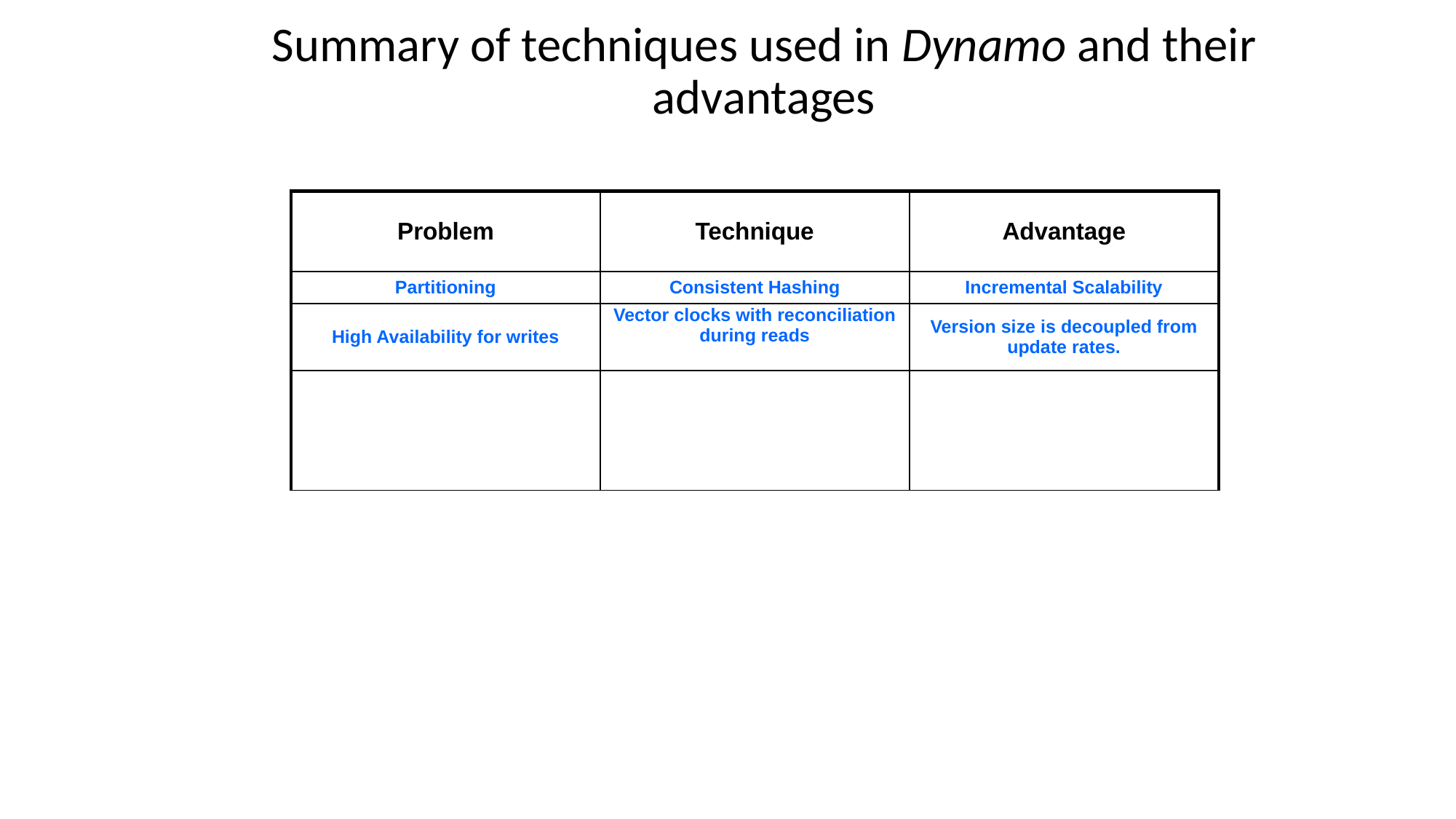

# Summary of techniques used in Dynamo and their advantages
| Problem | Technique | Advantage |
| --- | --- | --- |
| Partitioning | Consistent Hashing | Incremental Scalability |
| High Availability for writes | Vector clocks with reconciliation during reads | Version size is decoupled from update rates. |
|  |  |  |